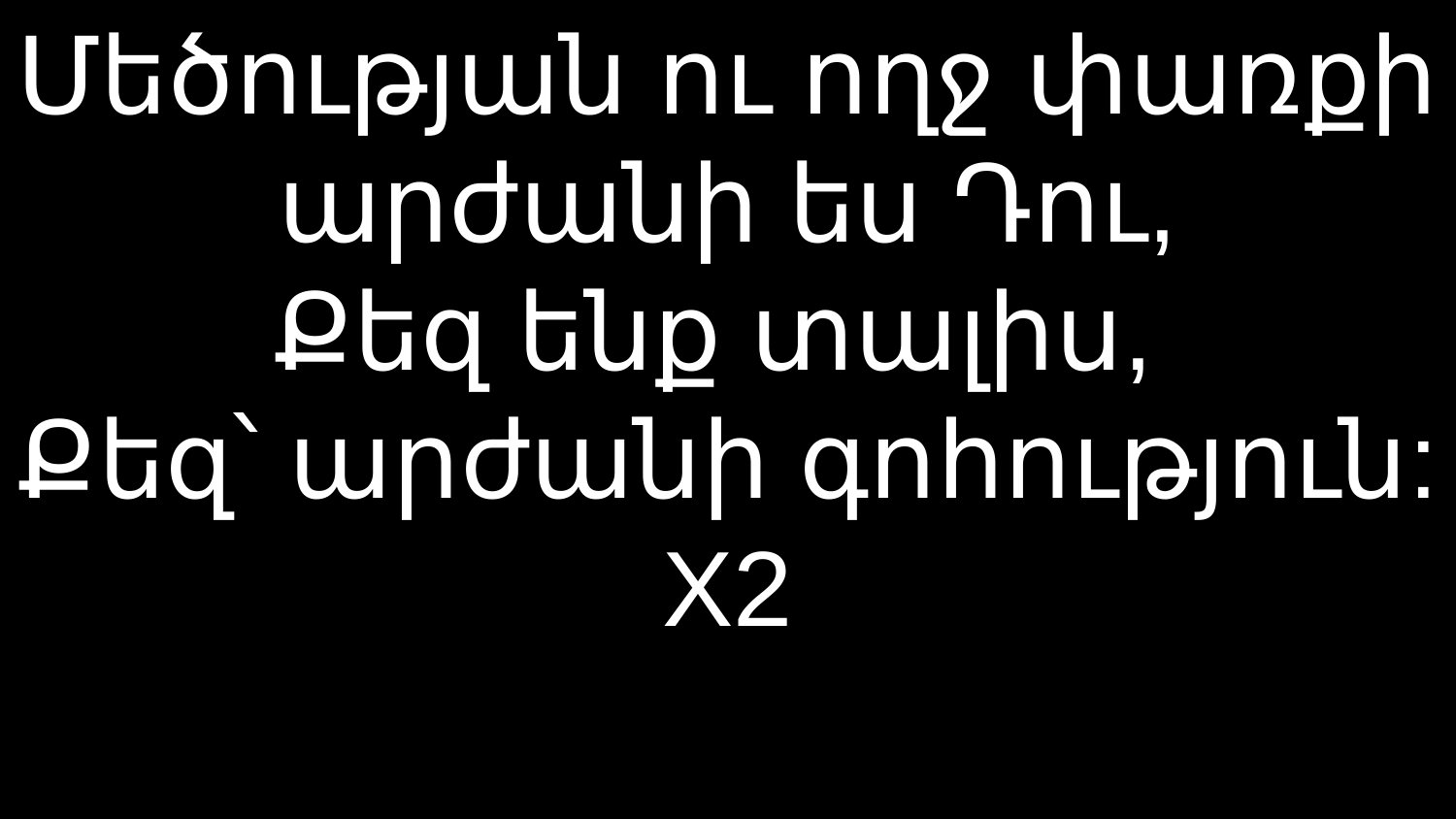

# Մեծության ու ողջ փառքի արժանի ես Դու, Քեզ ենք տալիս, Քեզ՝ արժանի գոհություն: X2